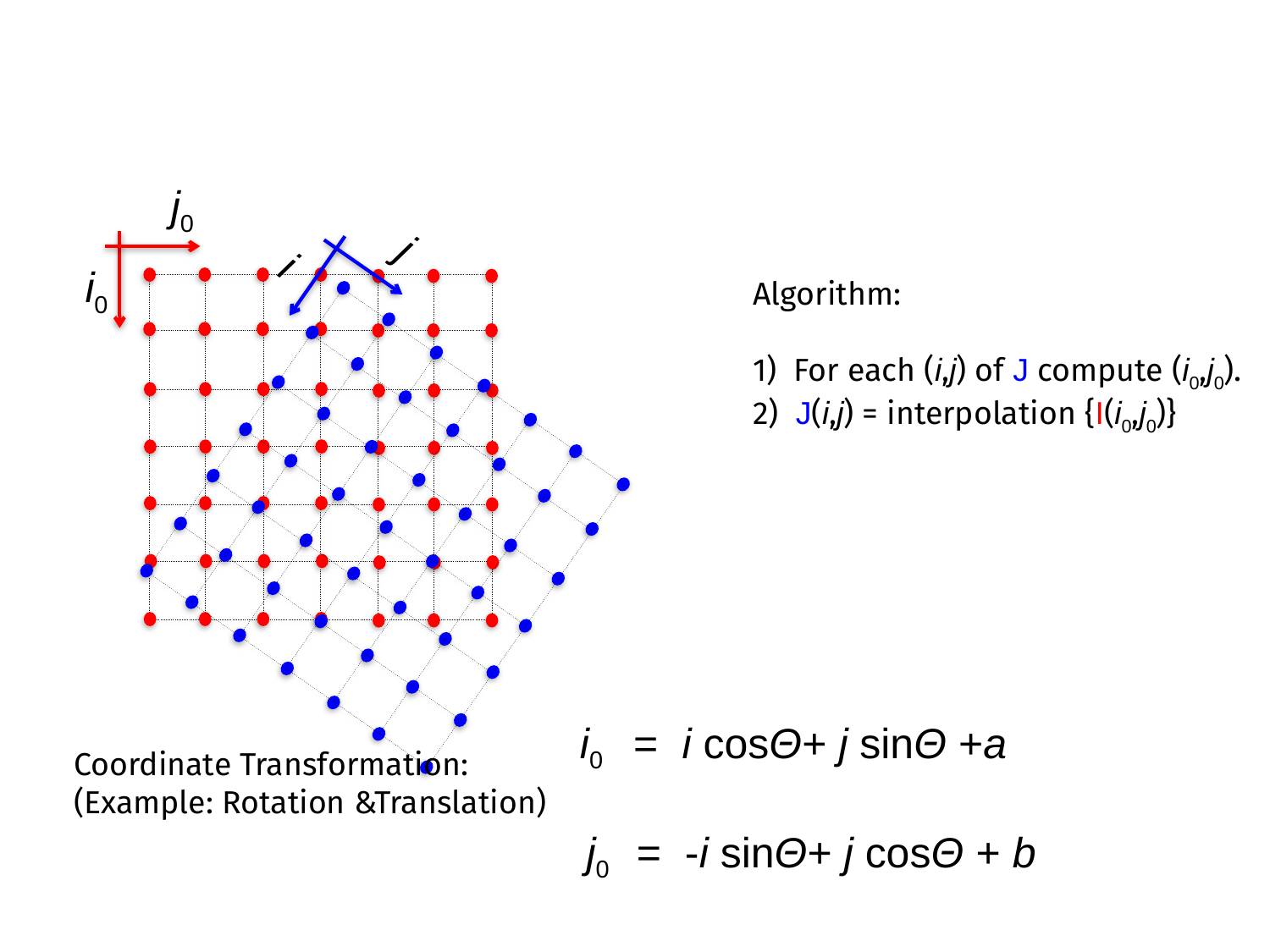

j0
i0
j
i

Algorithm:

1)  For each (i,j) of J compute (i0,j0).
2)  J(i,j) = interpolation {I(i0,j0)}
i0   =  i cosΘ+ j sinΘ +a
j0    =  -i sinΘ+ j cosΘ + b
Coordinate Transformation:
(Example: Rotation &Translation)